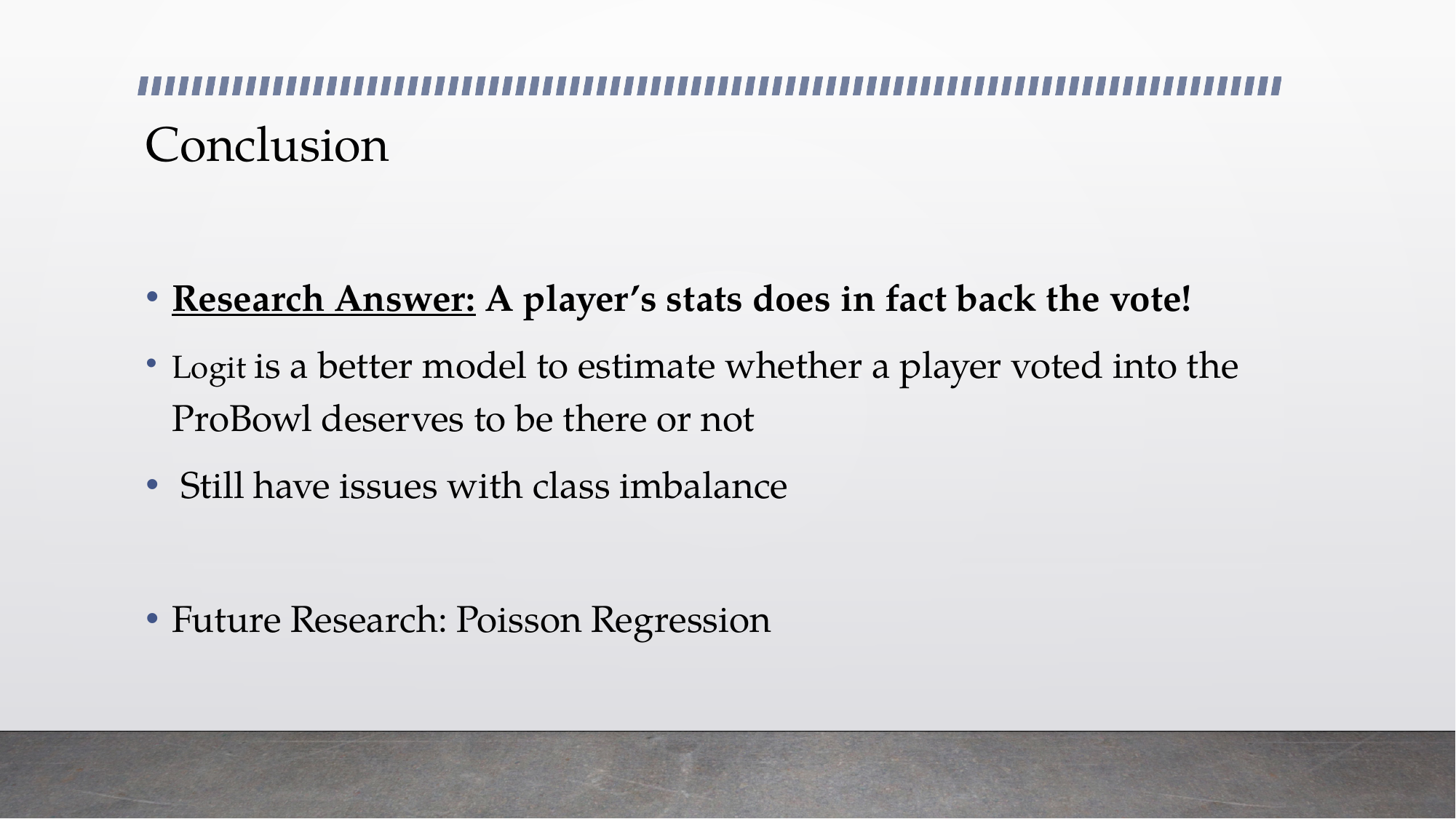

# Conclusion
Research Answer: A player’s stats does in fact back the vote!
Logit is a better model to estimate whether a player voted into the ProBowl deserves to be there or not
 Still have issues with class imbalance

Future Research: Poisson Regression